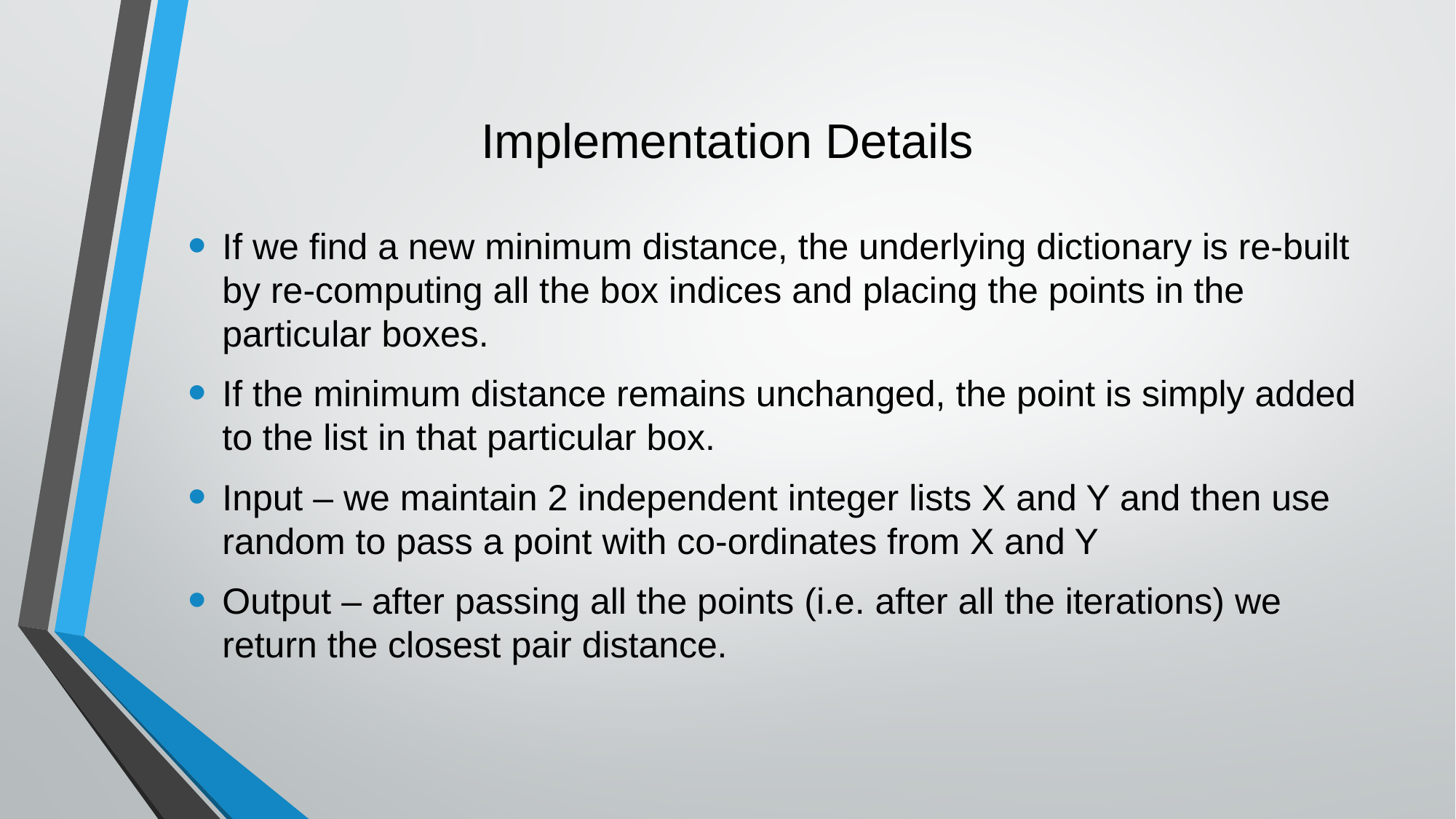

# Implementation Details
If we find a new minimum distance, the underlying dictionary is re-built by re-computing all the box indices and placing the points in the particular boxes.
If the minimum distance remains unchanged, the point is simply added to the list in that particular box.
Input – we maintain 2 independent integer lists X and Y and then use random to pass a point with co-ordinates from X and Y
Output – after passing all the points (i.e. after all the iterations) we return the closest pair distance.